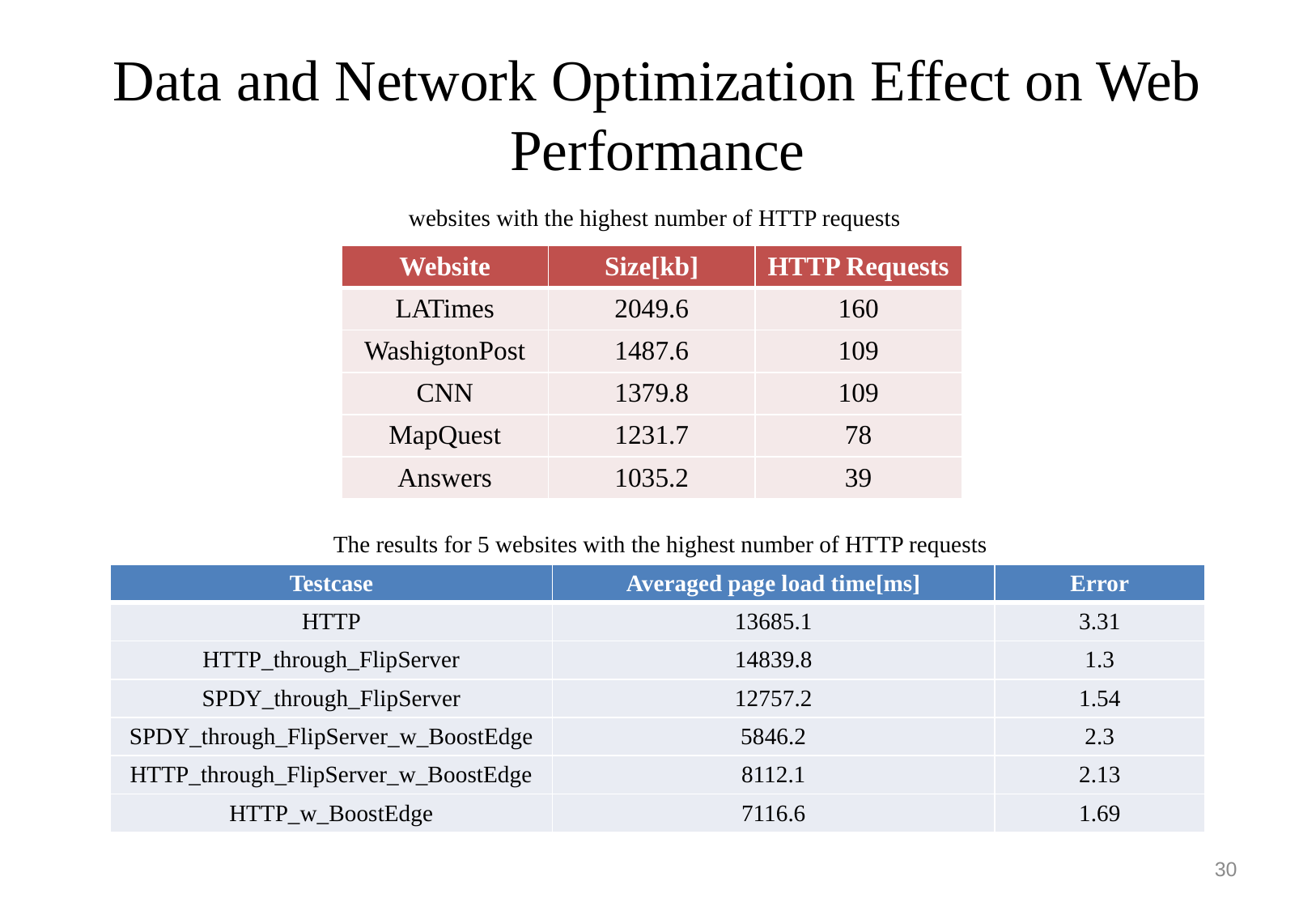

# Data and Network Optimization Effect on Web Performance
 websites with the highest number of HTTP requests
| Website | Size[kb] | HTTP Requests |
| --- | --- | --- |
| LATimes | 2049.6 | 160 |
| WashigtonPost | 1487.6 | 109 |
| CNN | 1379.8 | 109 |
| MapQuest | 1231.7 | 78 |
| Answers | 1035.2 | 39 |
 The results for 5 websites with the highest number of HTTP requests
| Testcase | Averaged page load time[ms] | Error |
| --- | --- | --- |
| HTTP | 13685.1 | 3.31 |
| HTTP\_through\_FlipServer | 14839.8 | 1.3 |
| SPDY\_through\_FlipServer | 12757.2 | 1.54 |
| SPDY\_through\_FlipServer\_w\_BoostEdge | 5846.2 | 2.3 |
| HTTP\_through\_FlipServer\_w\_BoostEdge | 8112.1 | 2.13 |
| HTTP\_w\_BoostEdge | 7116.6 | 1.69 |
30